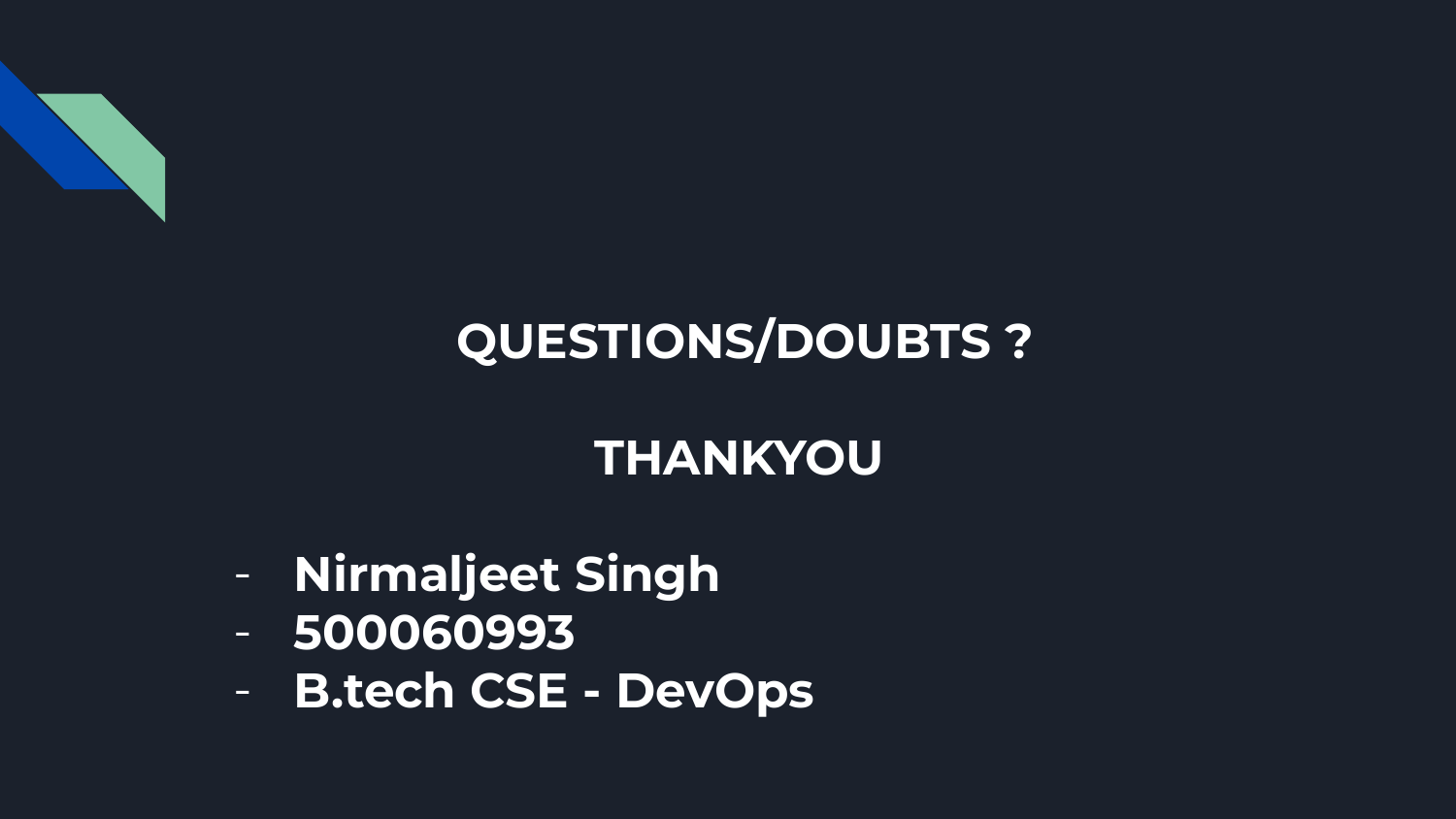

# QUESTIONS/DOUBTS ?

                           THANKYOU

Nirmaljeet Singh
500060993
B.tech CSE - DevOps